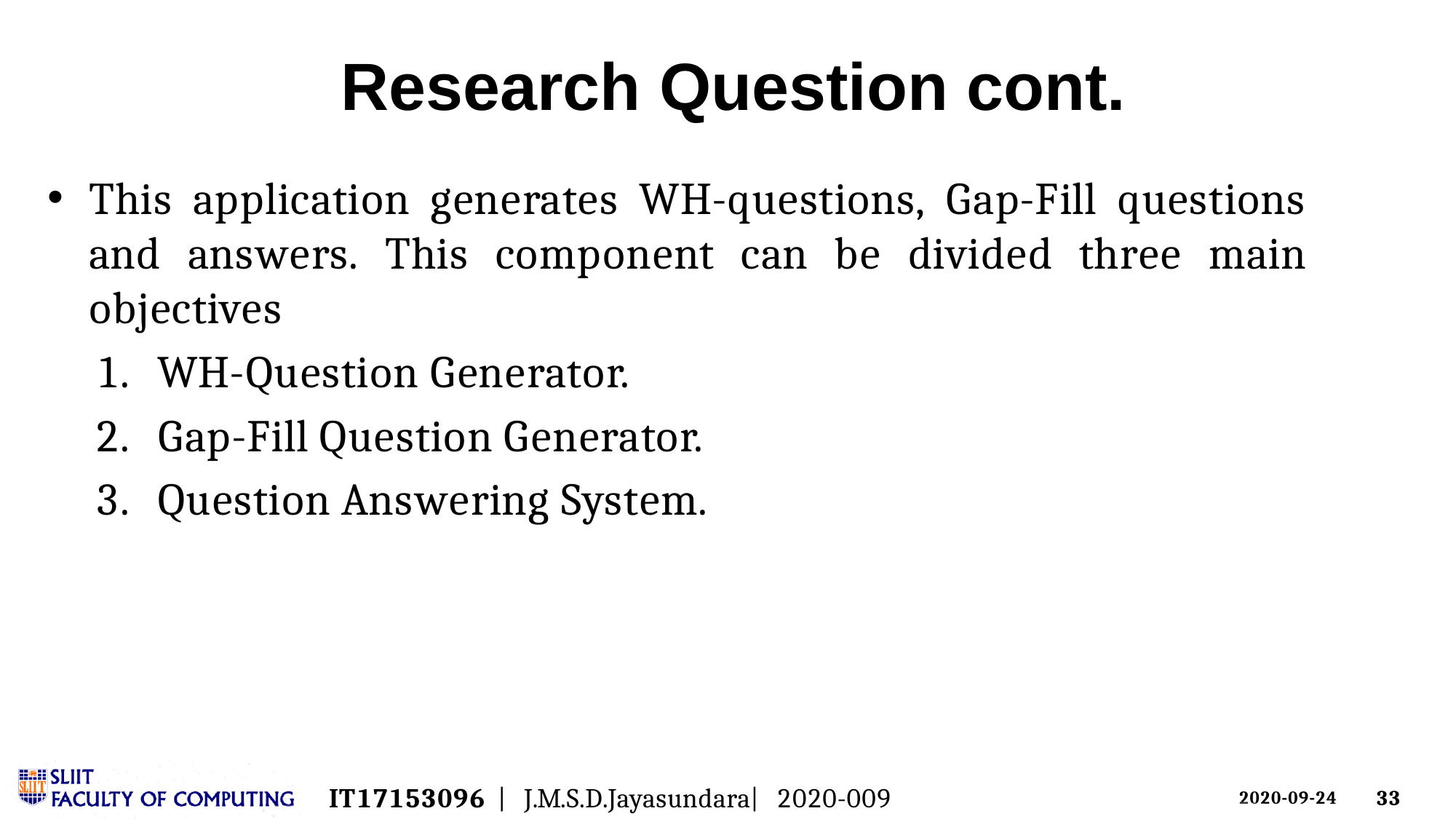

# Research Question cont.

This application generates WH-questions, Gap-Fill questions and answers. This component can be divided three main objectives
WH-Question Generator.
Gap-Fill Question Generator.
Question Answering System.
IT17153096  |   J.M.S.D.Jayasundara|   2020-009